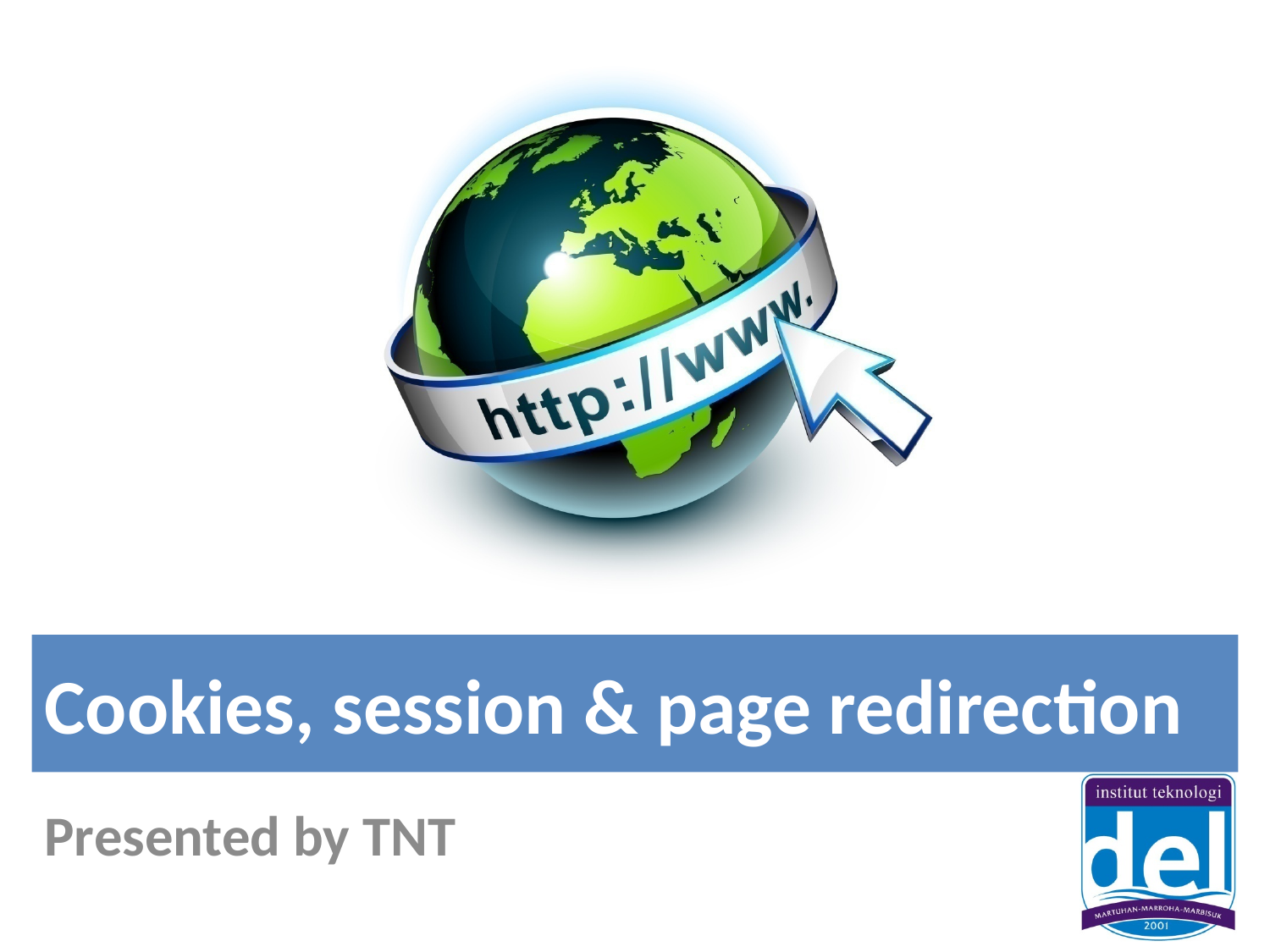

# Cookies, session & page redirection
Presented by TNT